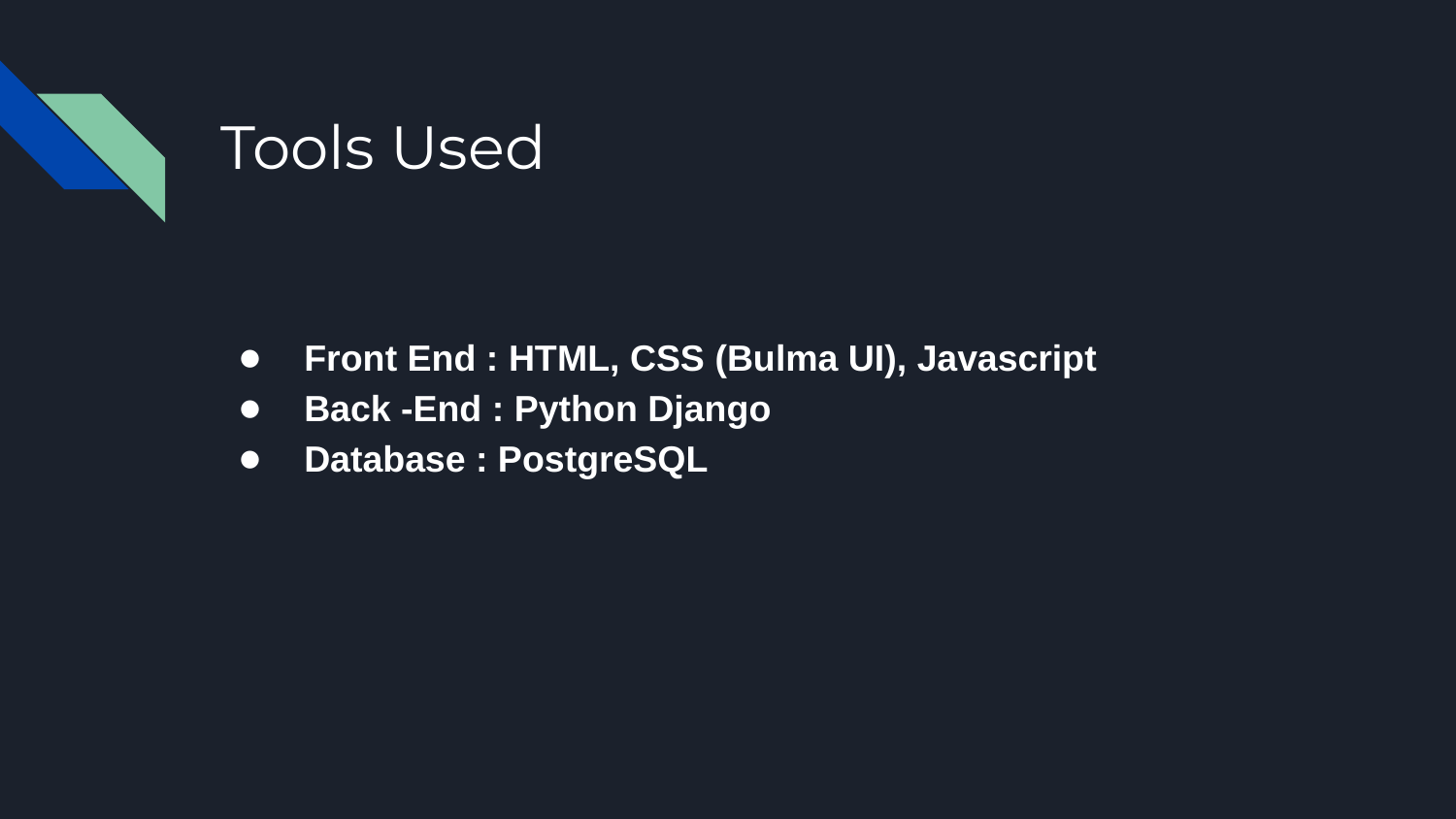

# Tools Used
 Front End : HTML, CSS (Bulma UI), Javascript
 Back -End : Python Django
 Database : PostgreSQL